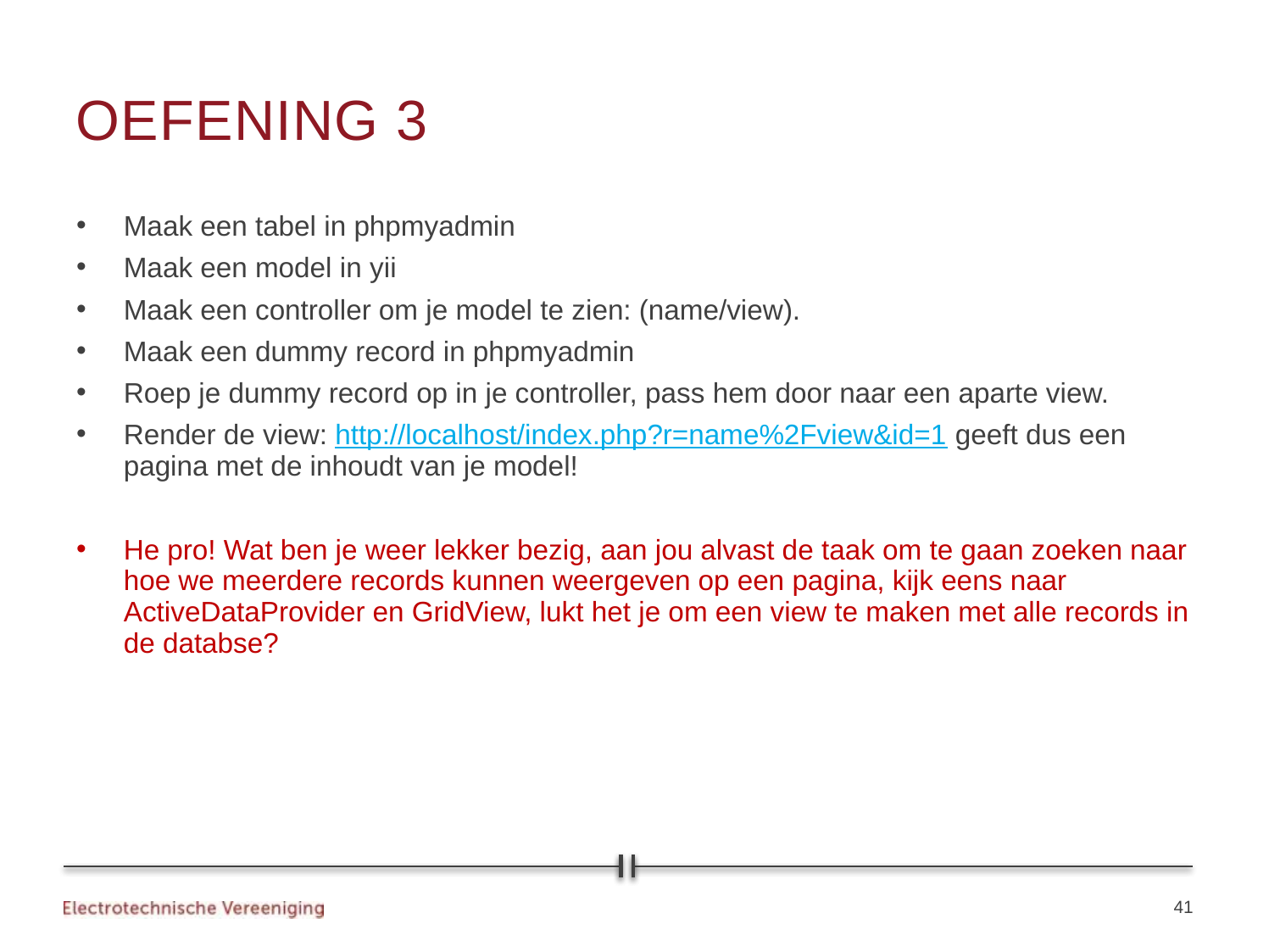

# OEFENING 3
Maak een tabel in phpmyadmin
Maak een model in yii
Maak een controller om je model te zien: (name/view).
Maak een dummy record in phpmyadmin
Roep je dummy record op in je controller, pass hem door naar een aparte view.
Render de view: http://localhost/index.php?r=name%2Fview&id=1 geeft dus een pagina met de inhoudt van je model!

He pro! Wat ben je weer lekker bezig, aan jou alvast de taak om te gaan zoeken naar hoe we meerdere records kunnen weergeven op een pagina, kijk eens naar ActiveDataProvider en GridView, lukt het je om een view te maken met alle records in de databse?
41